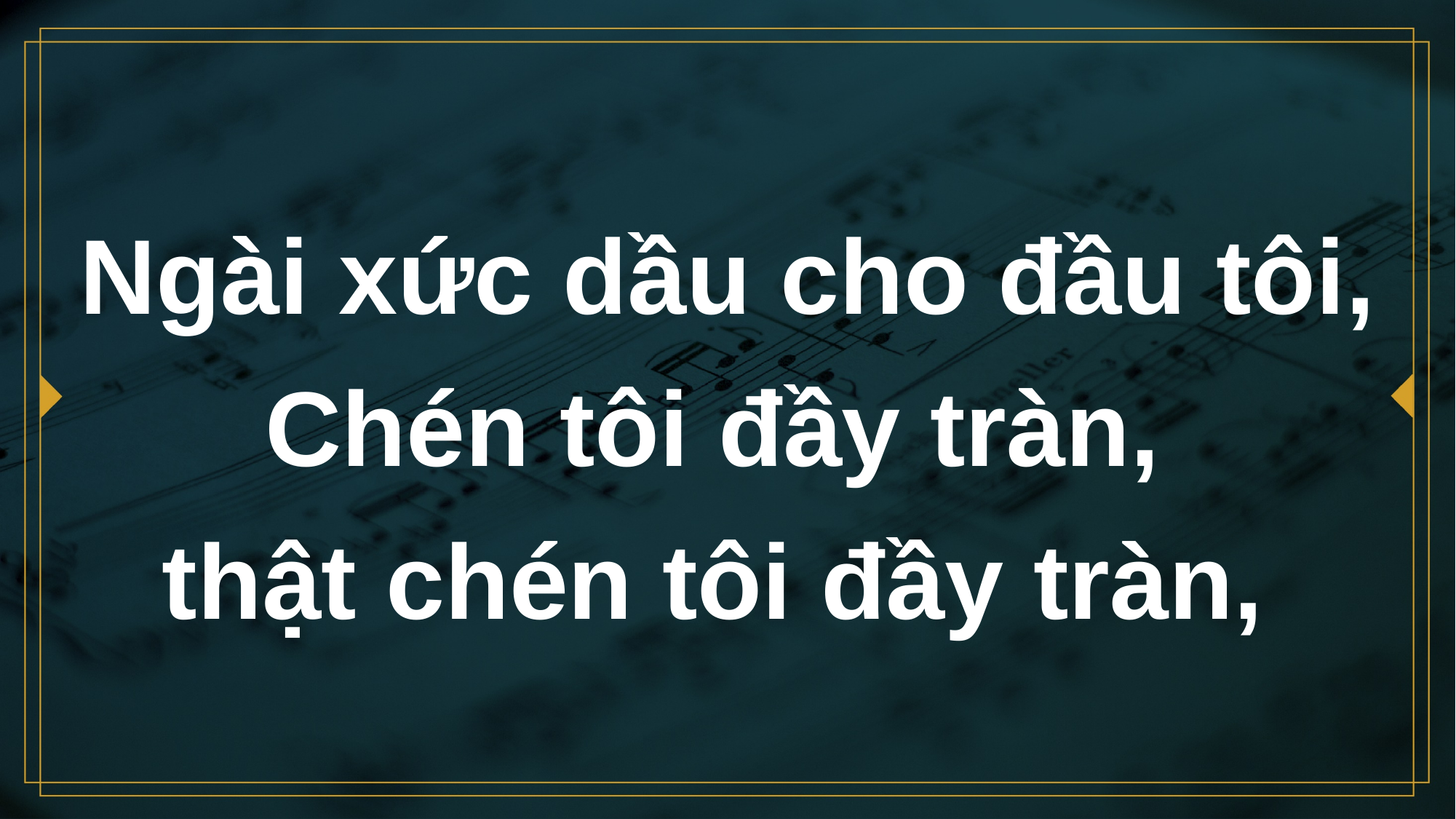

# Ngài xức dầu cho đầu tôi, Chén tôi đầy tràn, thật chén tôi đầy tràn,